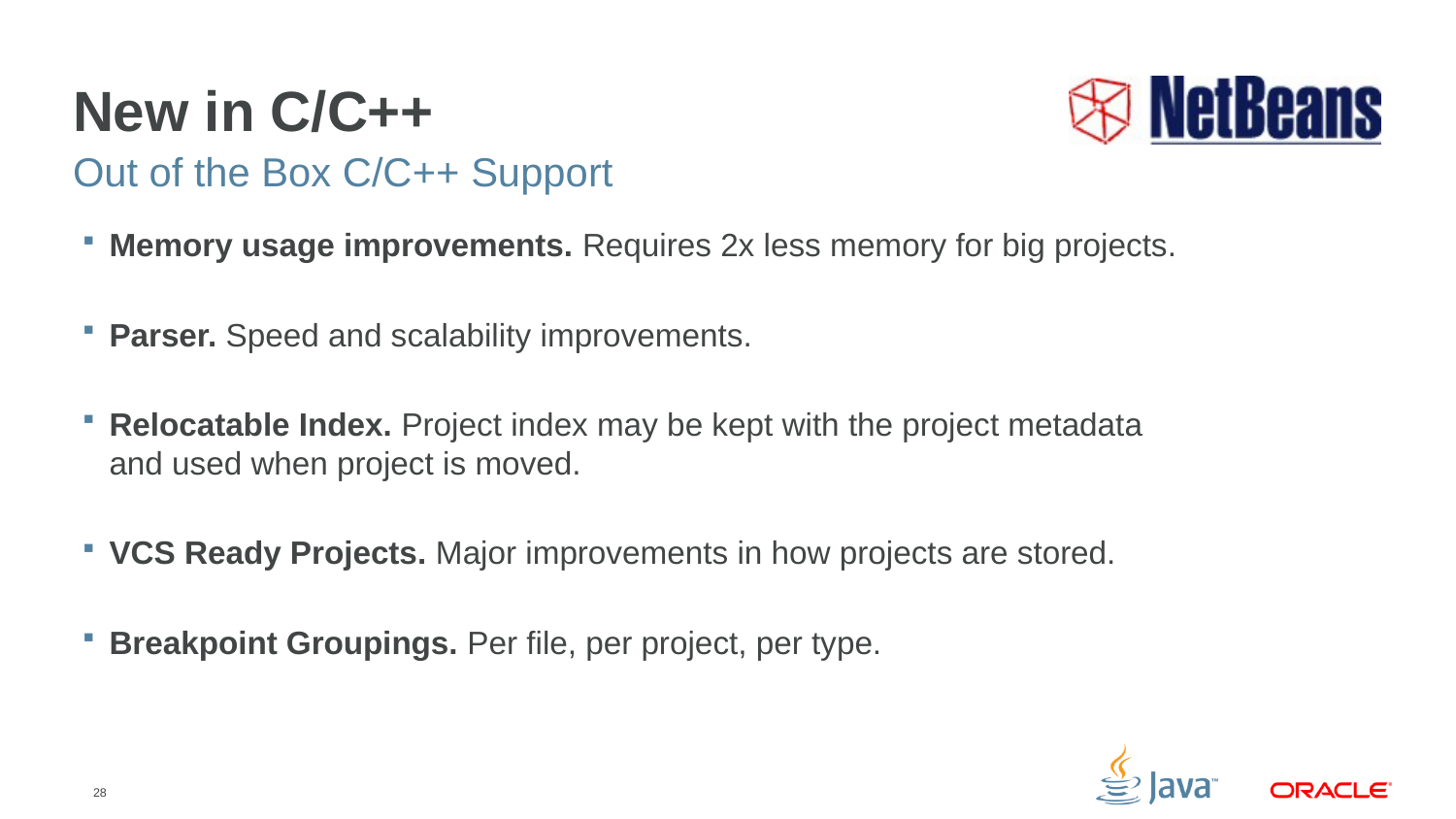

# New in C/C++
Out of the Box C/C++ Support
Memory usage improvements. Requires 2x less memory for big projects.
Parser. Speed and scalability improvements.
Relocatable Index. Project index may be kept with the project metadata
and used when project is moved.
VCS Ready Projects. Major improvements in how projects are stored.
Breakpoint Groupings. Per file, per project, per type.